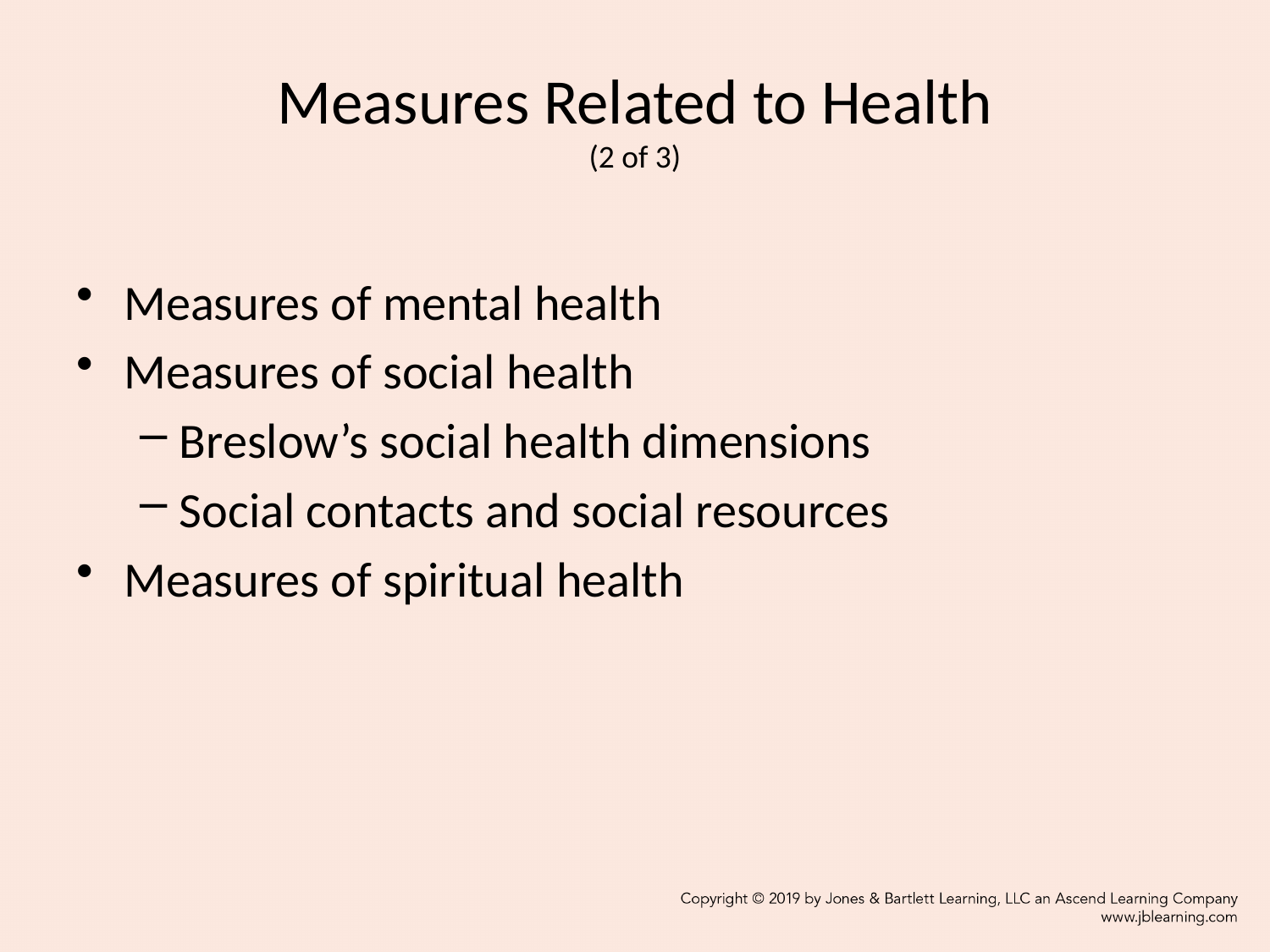

# Measures Related to Health (2 of 3)
Measures of mental health
Measures of social health
Breslow’s social health dimensions
Social contacts and social resources
Measures of spiritual health